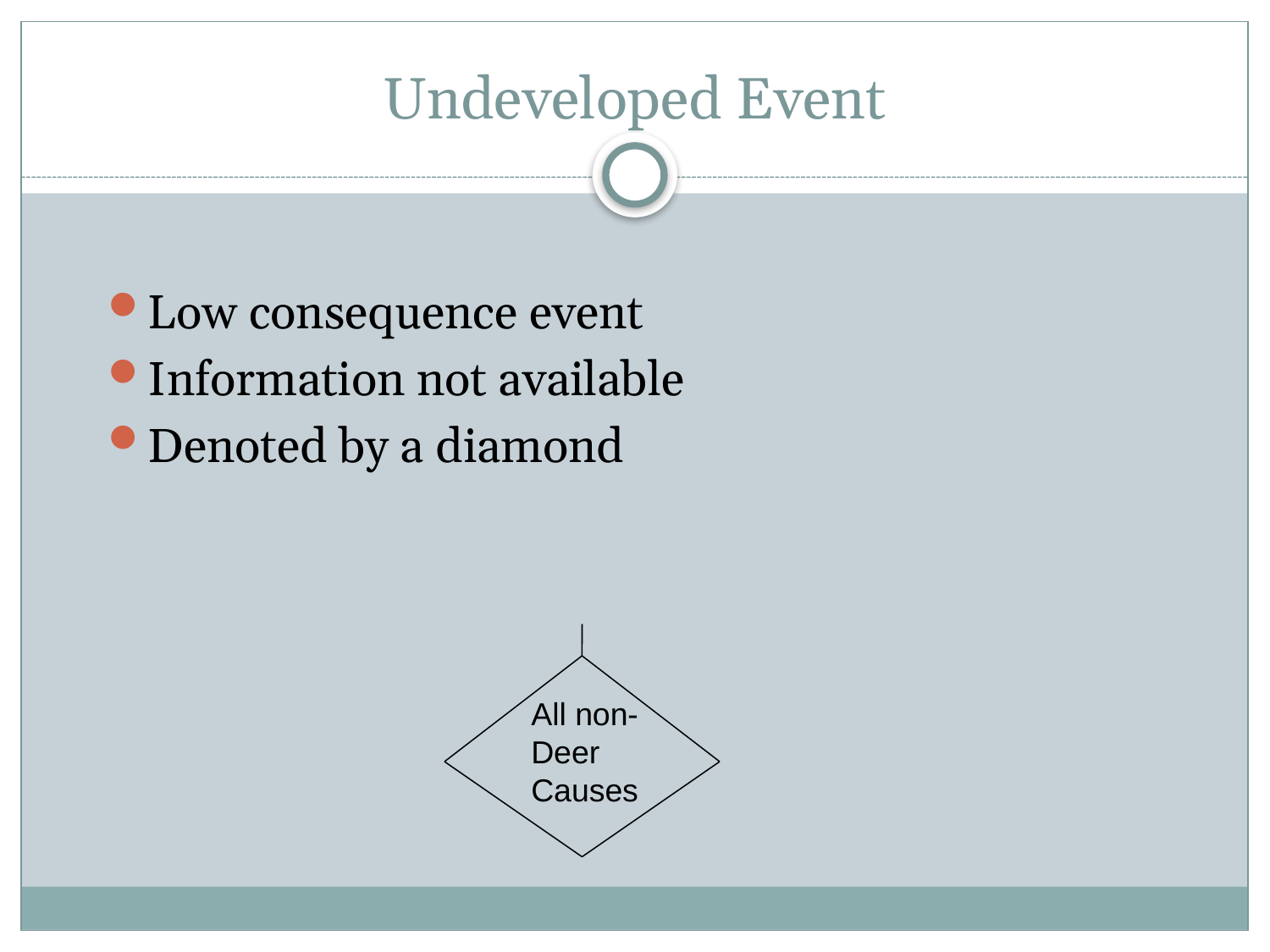

# Undeveloped Event
Low consequence event
Information not available
Denoted by a diamond

All non-Deer Causes